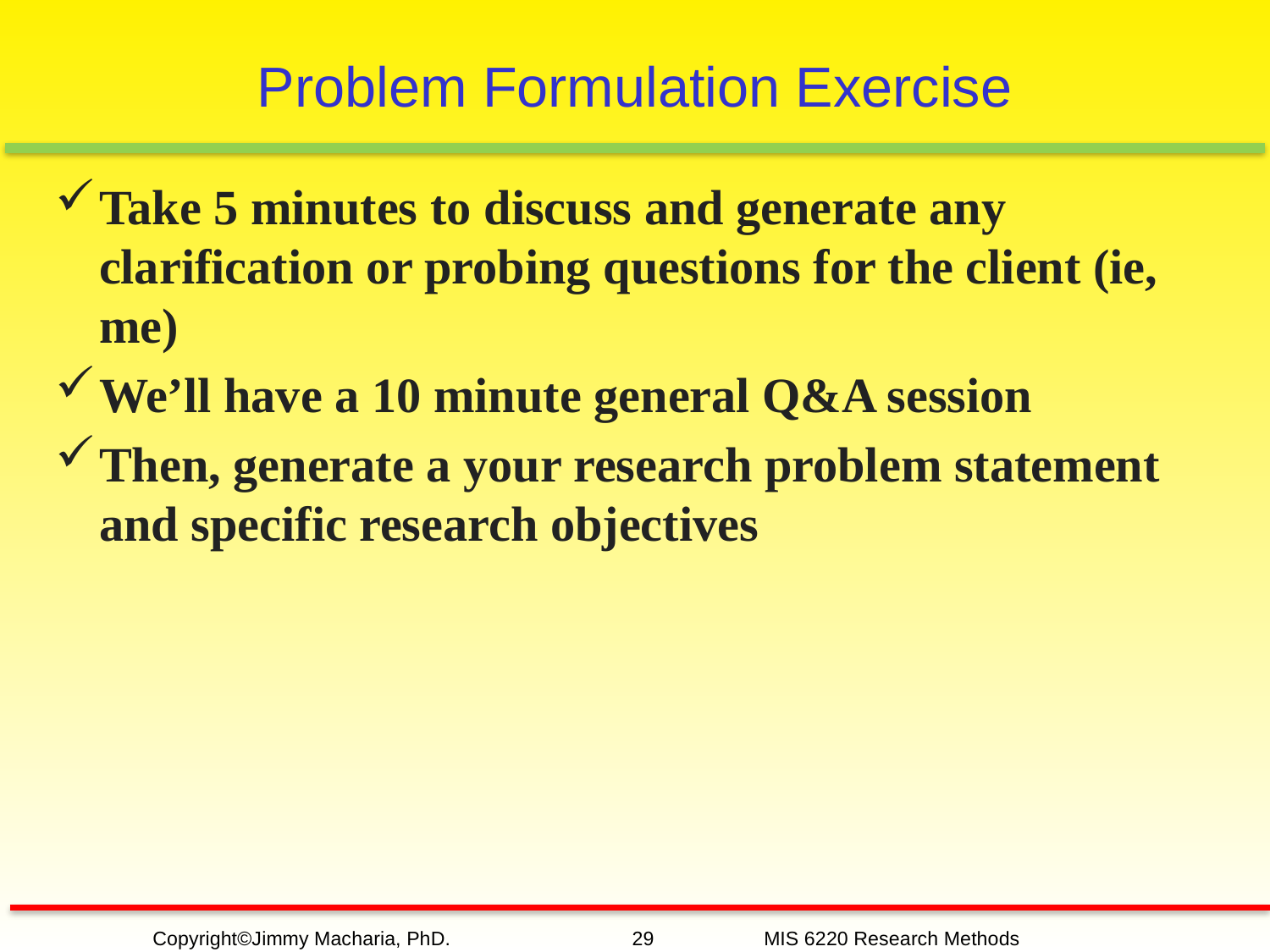

# Problem Formulation Exercise
Take 5 minutes to discuss and generate any clarification or probing questions for the client (ie, me)
We’ll have a 10 minute general Q&A session
Then, generate a your research problem statement and specific research objectives